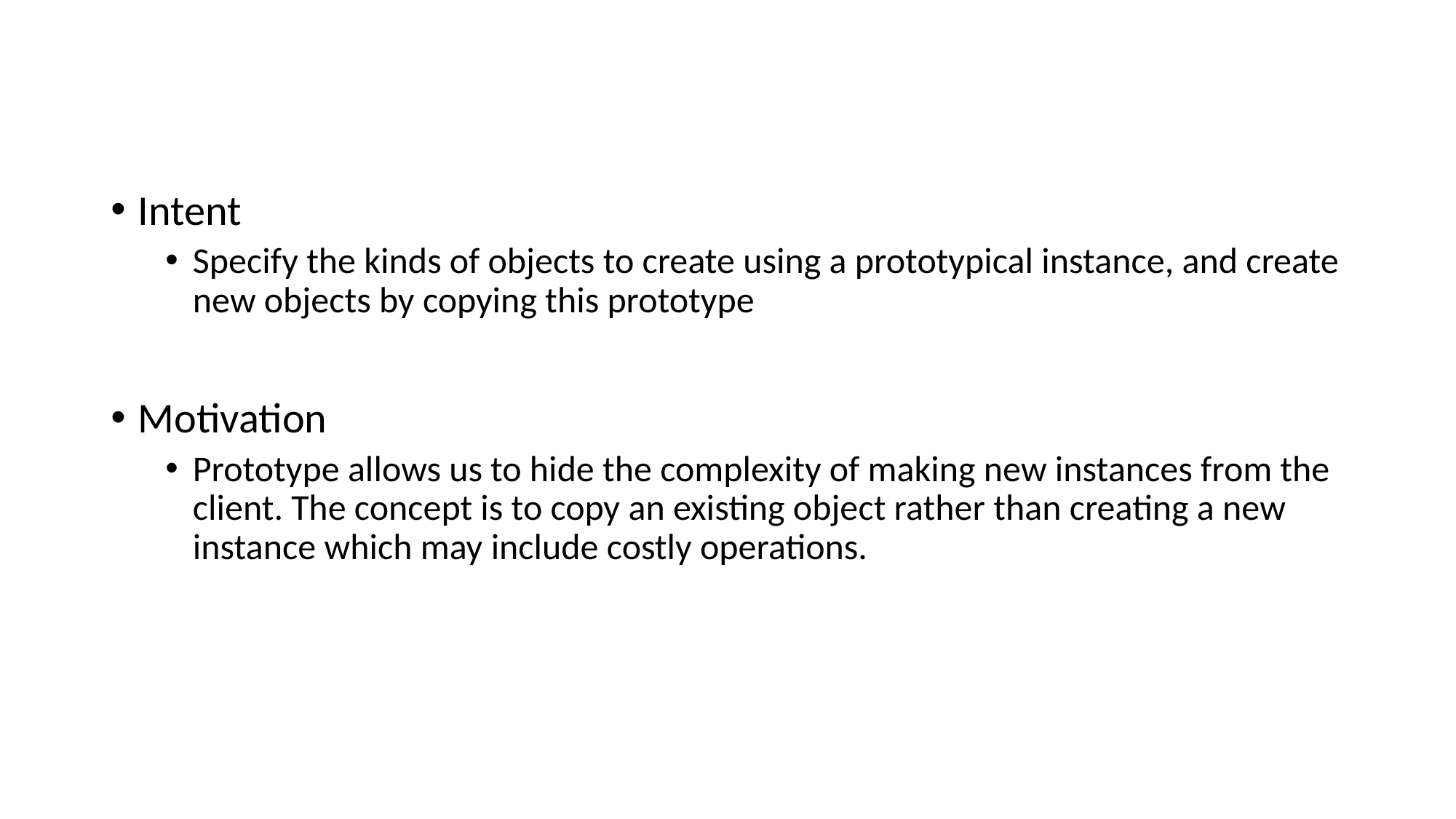

Intent
Specify the kinds of objects to create using a prototypical instance, and create new objects by copying this prototype

Motivation
Prototype allows us to hide the complexity of making new instances from the client. The concept is to copy an existing object rather than creating a new instance which may include costly operations.